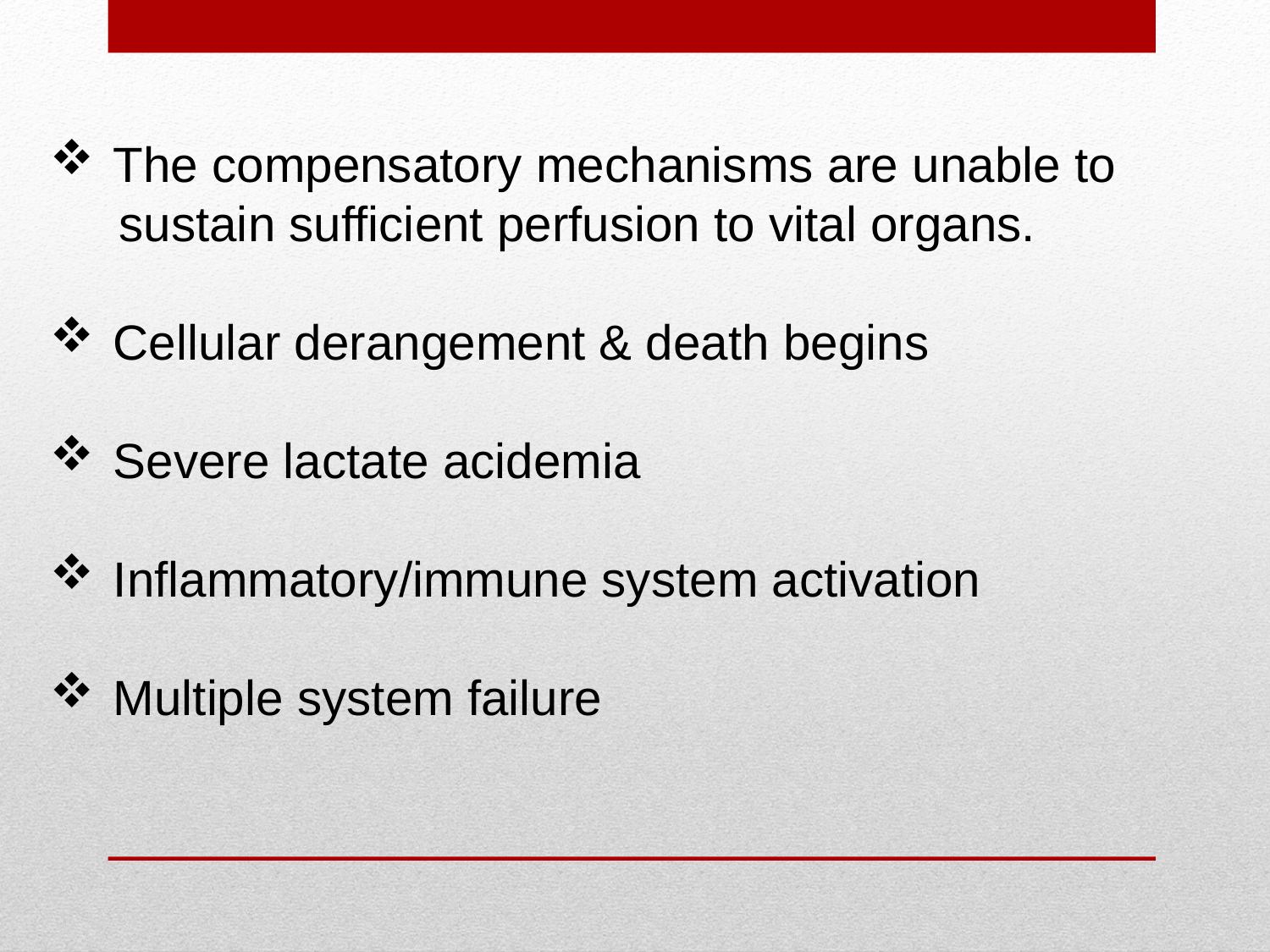

The compensatory mechanisms are unable to
     sustain sufficient perfusion to vital organs.

Cellular derangement & death begins

Severe lactate acidemia

Inflammatory/immune system activation

Multiple system failure